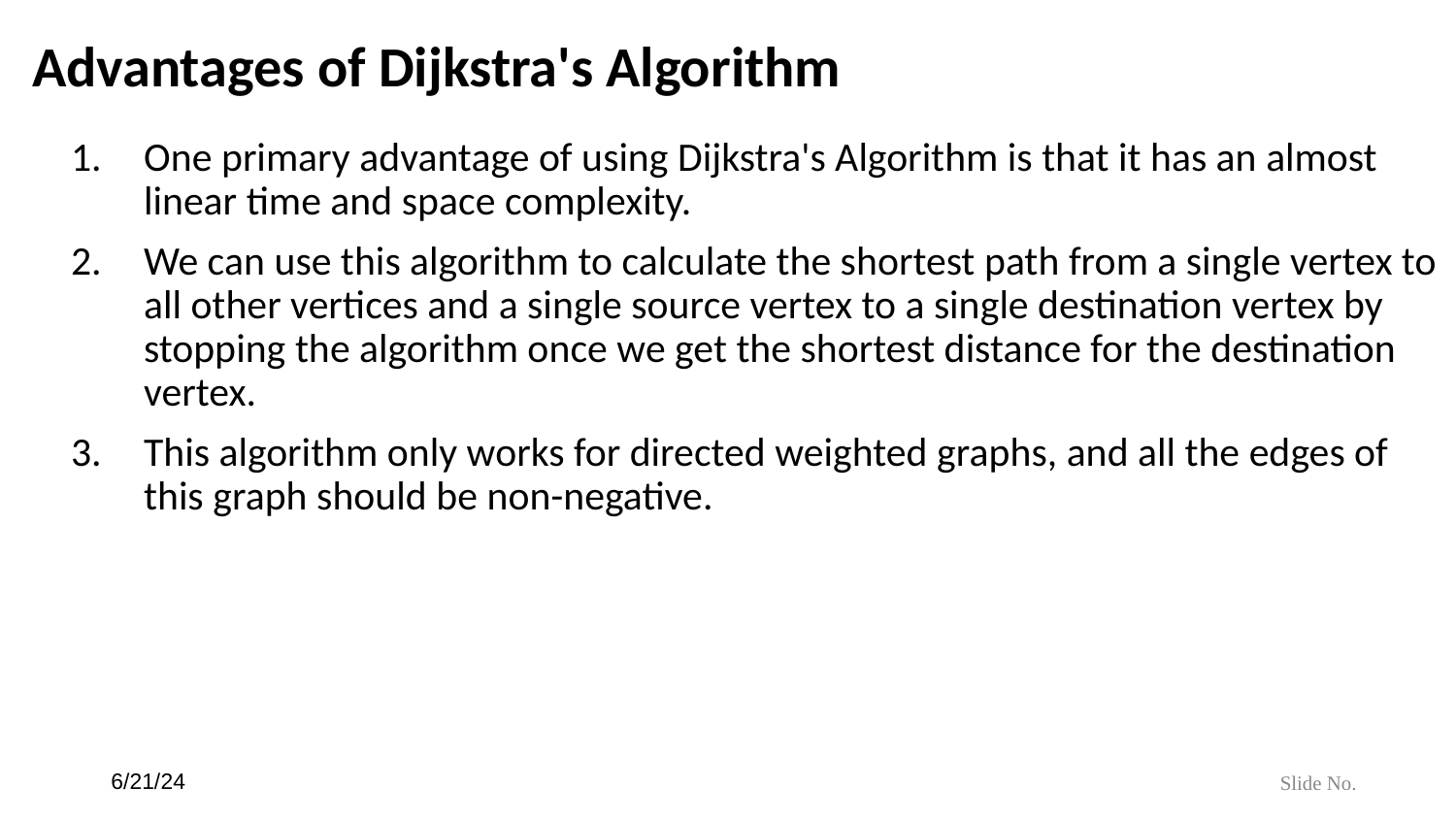

# Advantages of Dijkstra's Algorithm
One primary advantage of using Dijkstra's Algorithm is that it has an almost linear time and space complexity.
We can use this algorithm to calculate the shortest path from a single vertex to all other vertices and a single source vertex to a single destination vertex by stopping the algorithm once we get the shortest distance for the destination vertex.
This algorithm only works for directed weighted graphs, and all the edges of this graph should be non-negative.

6/21/24
Slide No.